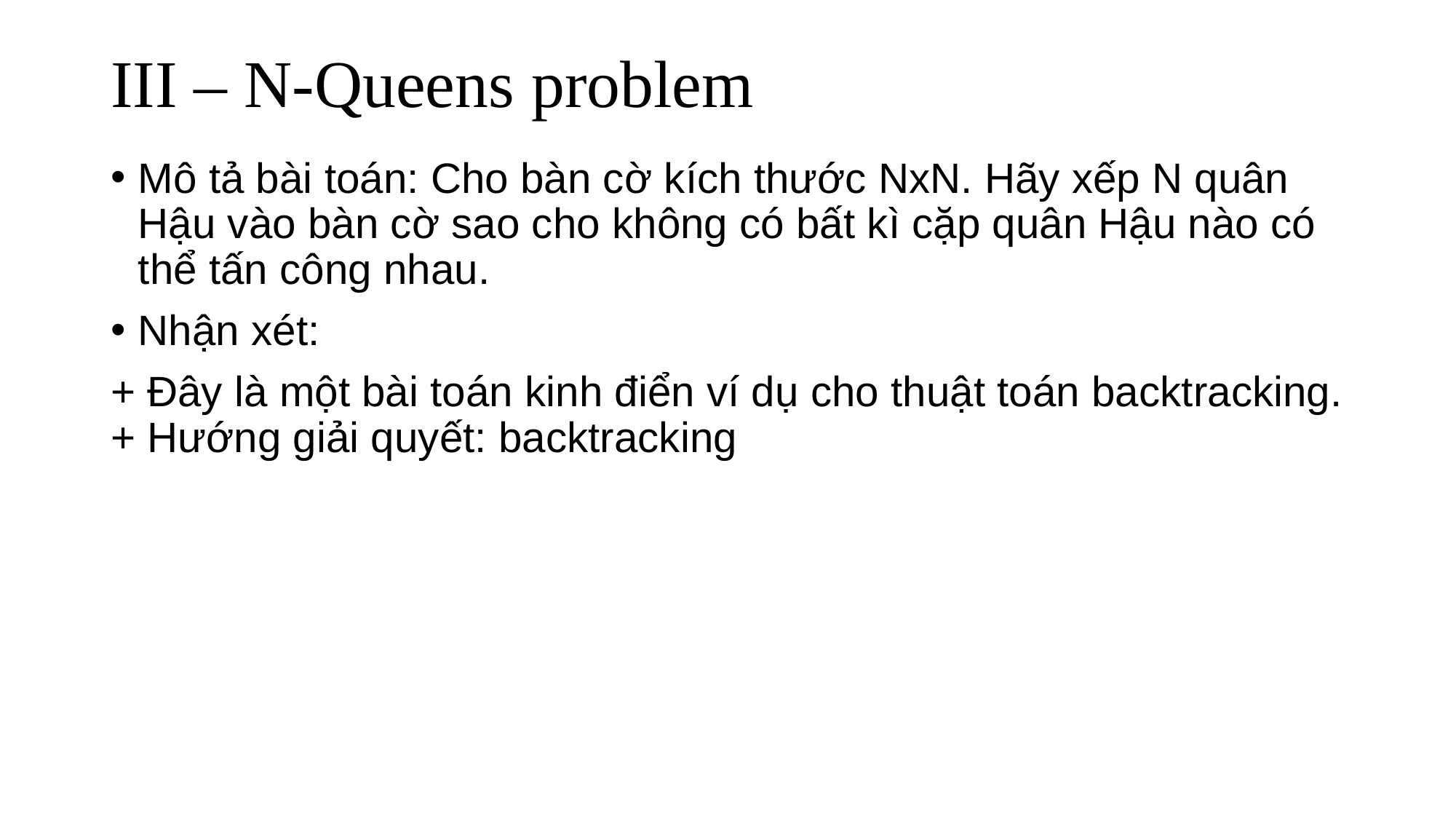

# III – N-Queens problem
Mô tả bài toán: Cho bàn cờ kích thước NxN. Hãy xếp N quân Hậu vào bàn cờ sao cho không có bất kì cặp quân Hậu nào có thể tấn công nhau.
Nhận xét:
+ Đây là một bài toán kinh điển ví dụ cho thuật toán backtracking. + Hướng giải quyết: backtracking